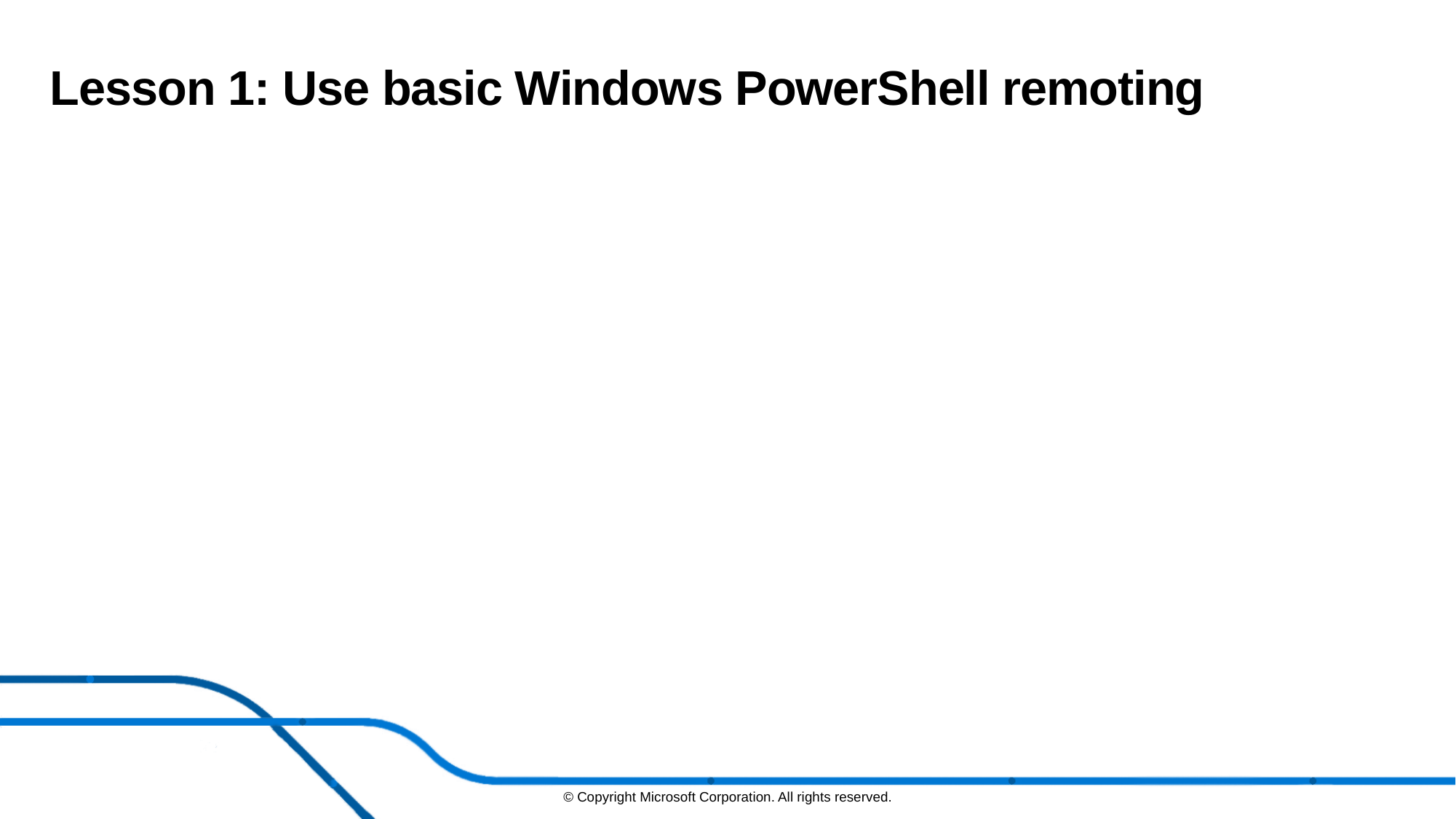

# Lesson 1: Use basic Windows PowerShell remoting